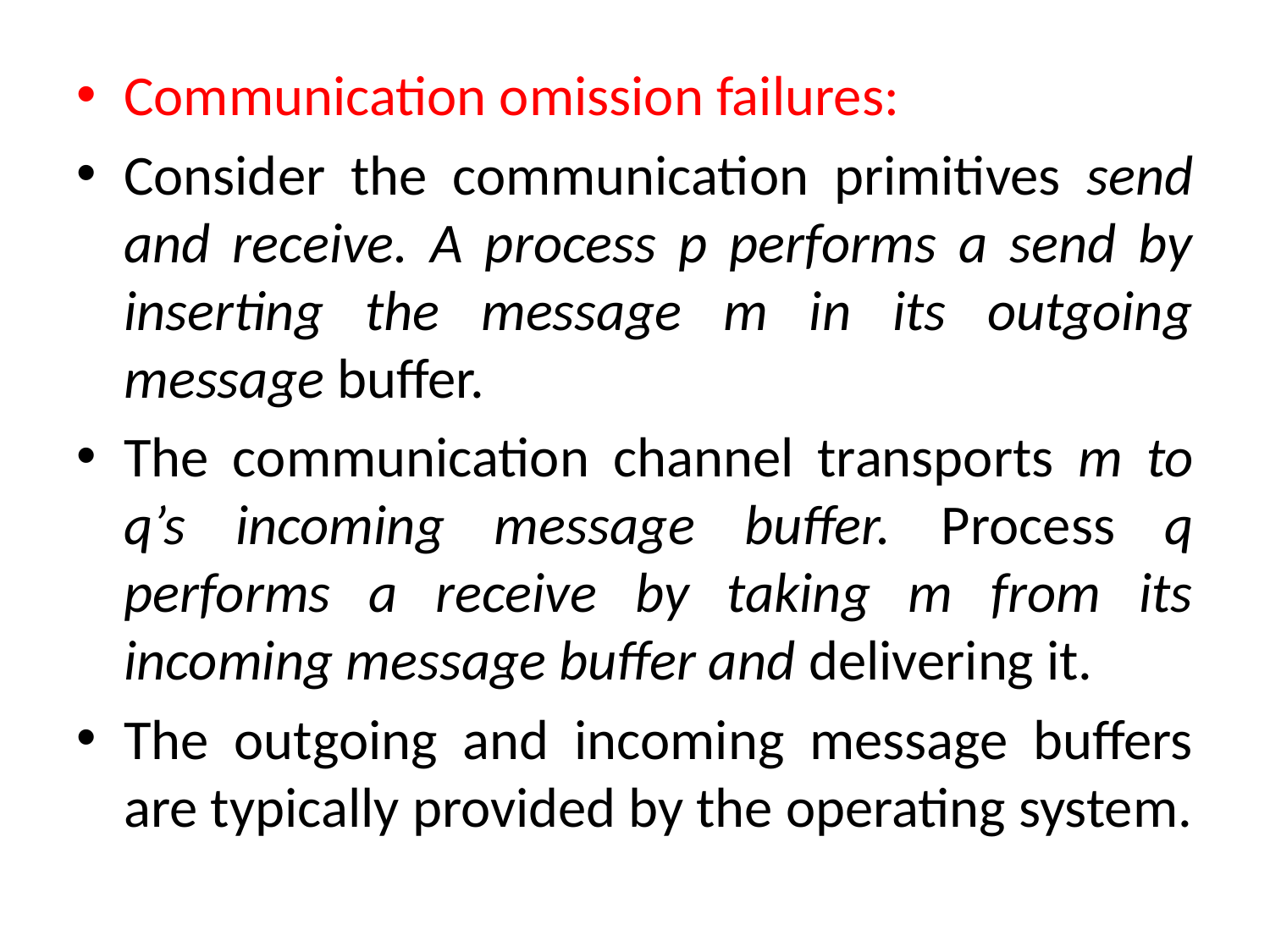

Communication omission failures:
Consider the communication primitives send and receive. A process p performs a send by inserting the message m in its outgoing message buffer.
The communication channel transports m to q’s incoming message buffer. Process q performs a receive by taking m from its incoming message buffer and delivering it.
The outgoing and incoming message buffers are typically provided by the operating system.